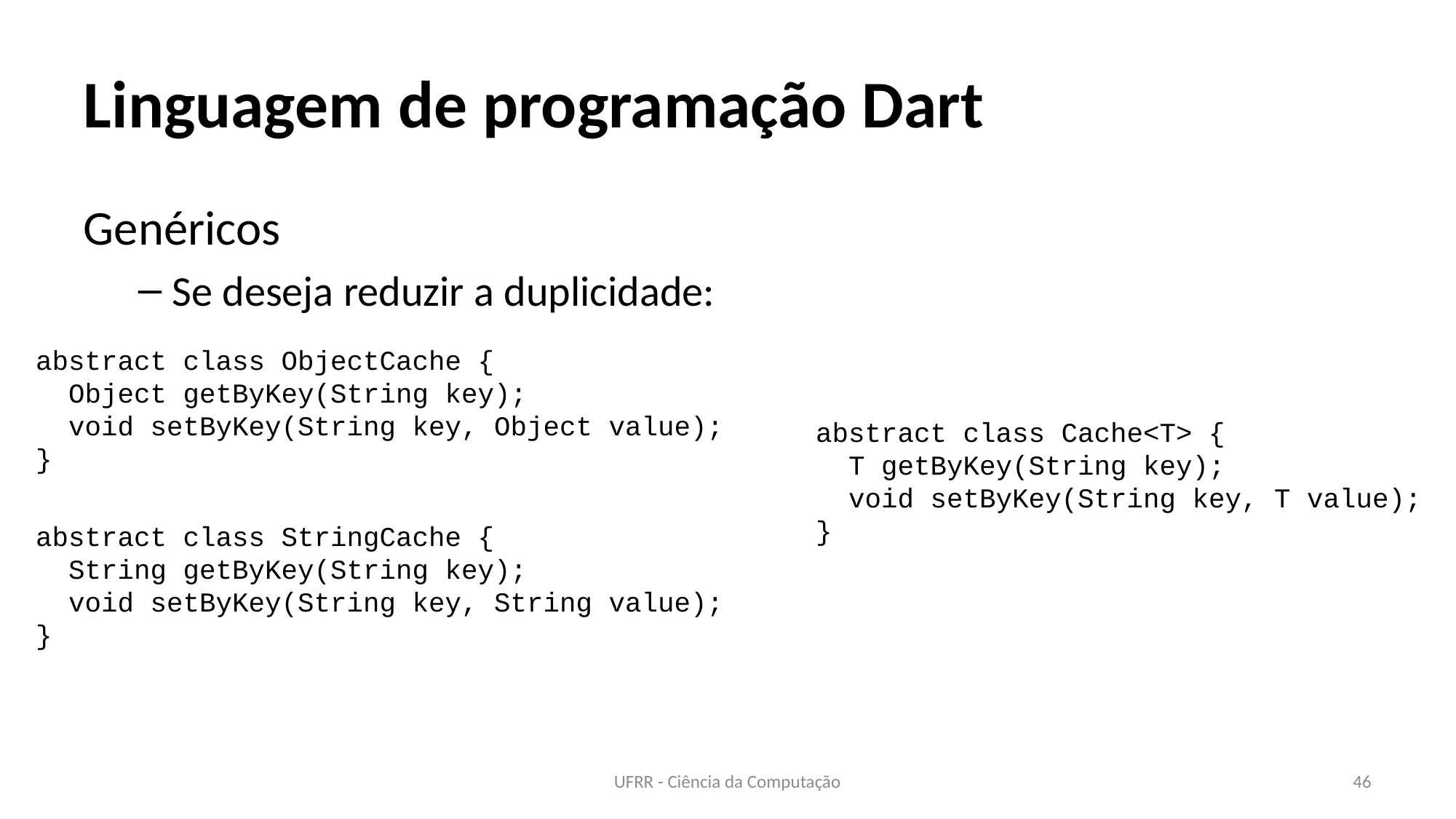

# Linguagem de programação Dart
Genéricos
Se deseja reduzir a duplicidade:

abstract class ObjectCache {
  Object getByKey(String key);
  void setByKey(String key, Object value);
}
abstract class Cache<T> {
  T getByKey(String key);
  void setByKey(String key, T value);
}
abstract class StringCache {
  String getByKey(String key);
  void setByKey(String key, String value);
}
UFRR - Ciência da Computação
46